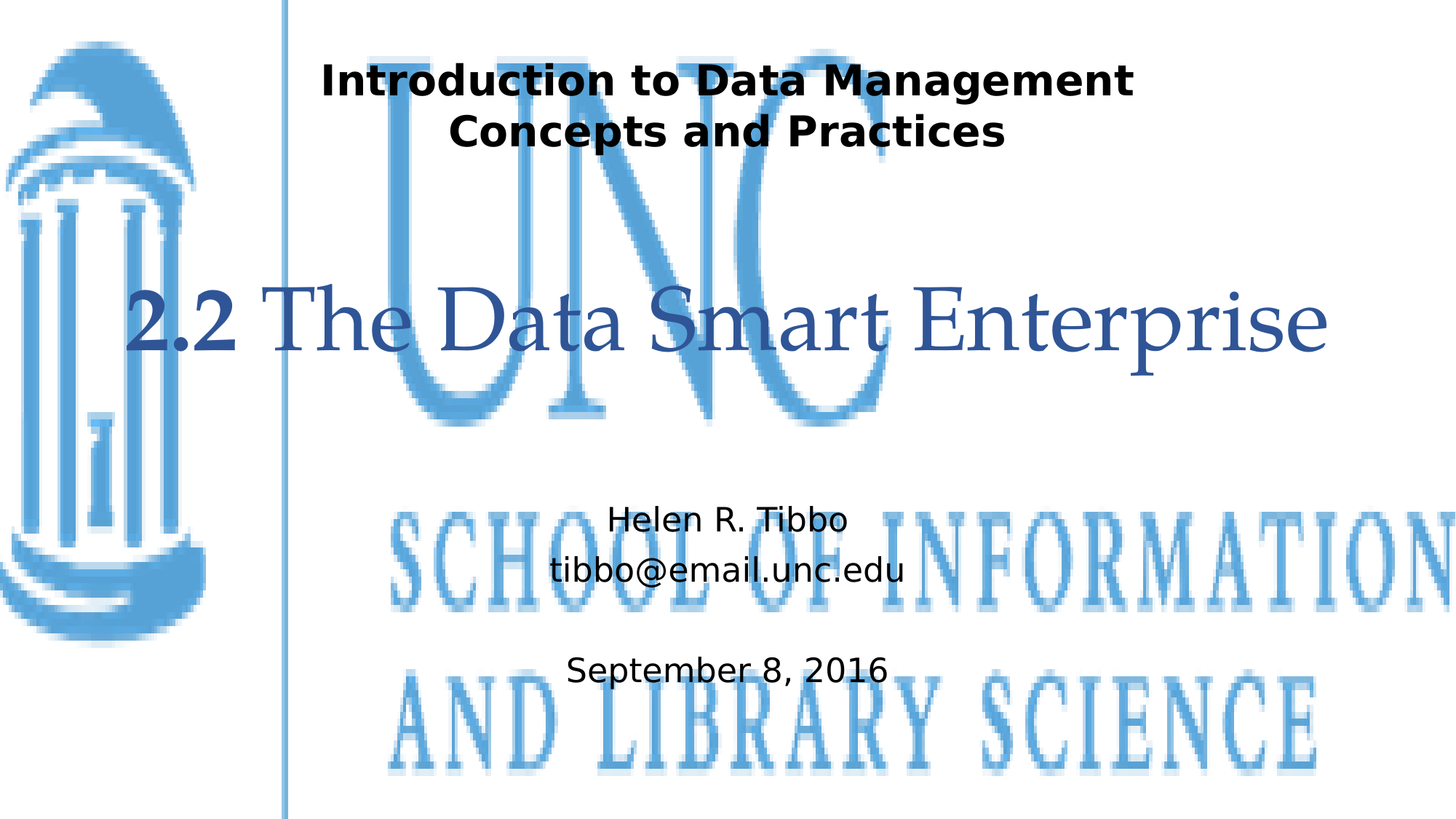

Introduction to Data Management Concepts and Practices
# 2.2 The Data Smart Enterprise
Helen R. Tibbo
tibbo@email.unc.edu

September 8, 2016